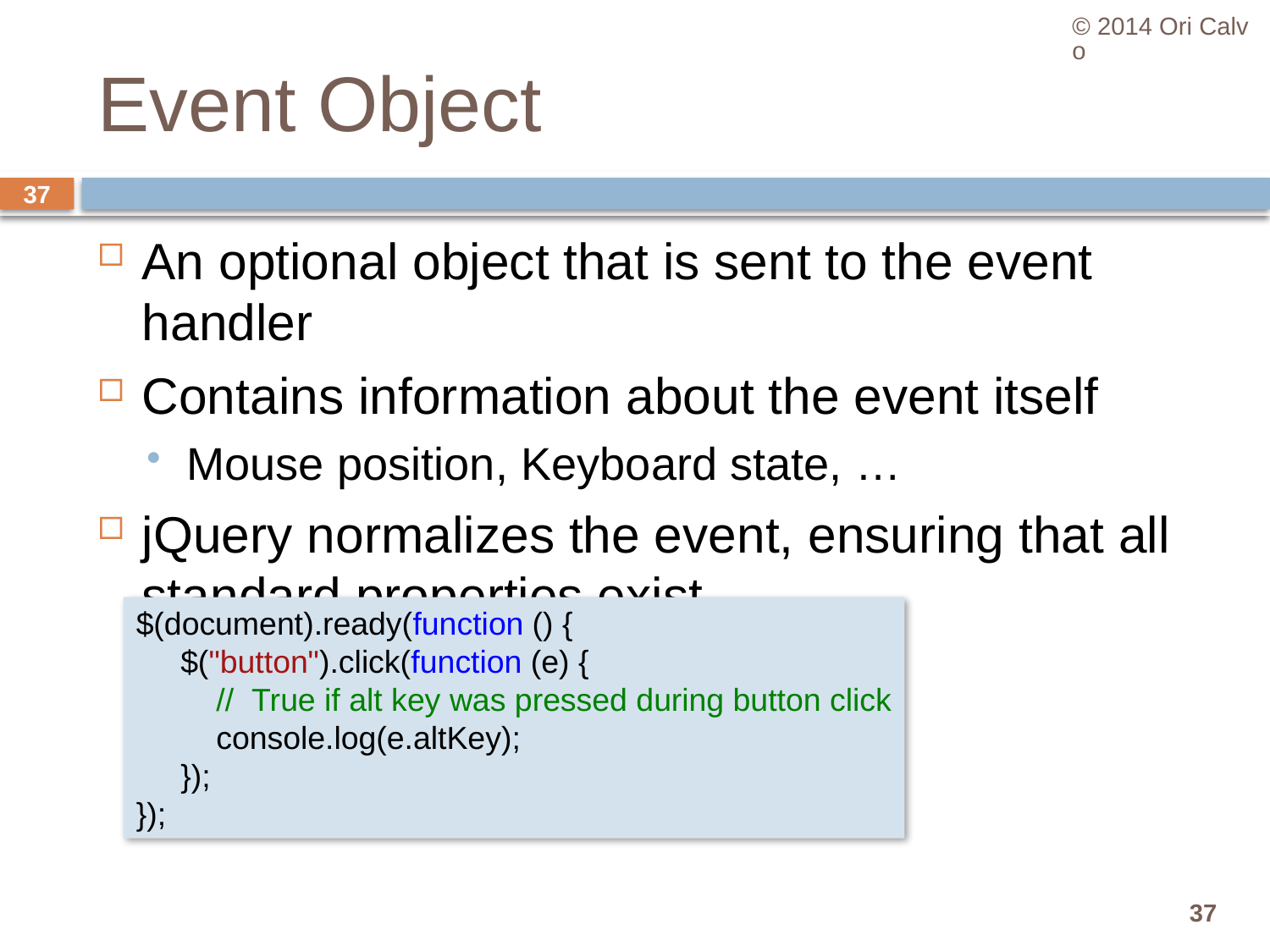

© 2014 Ori Calvo
# Event Object
37
An optional object that is sent to the event handler
Contains information about the event itself
Mouse position, Keyboard state, …
jQuery normalizes the event, ensuring that all standard properties exist
$(document).ready(function () {
     $("button").click(function (e) {
         //  True if alt key was pressed during button click
         console.log(e.altKey);
     });
});